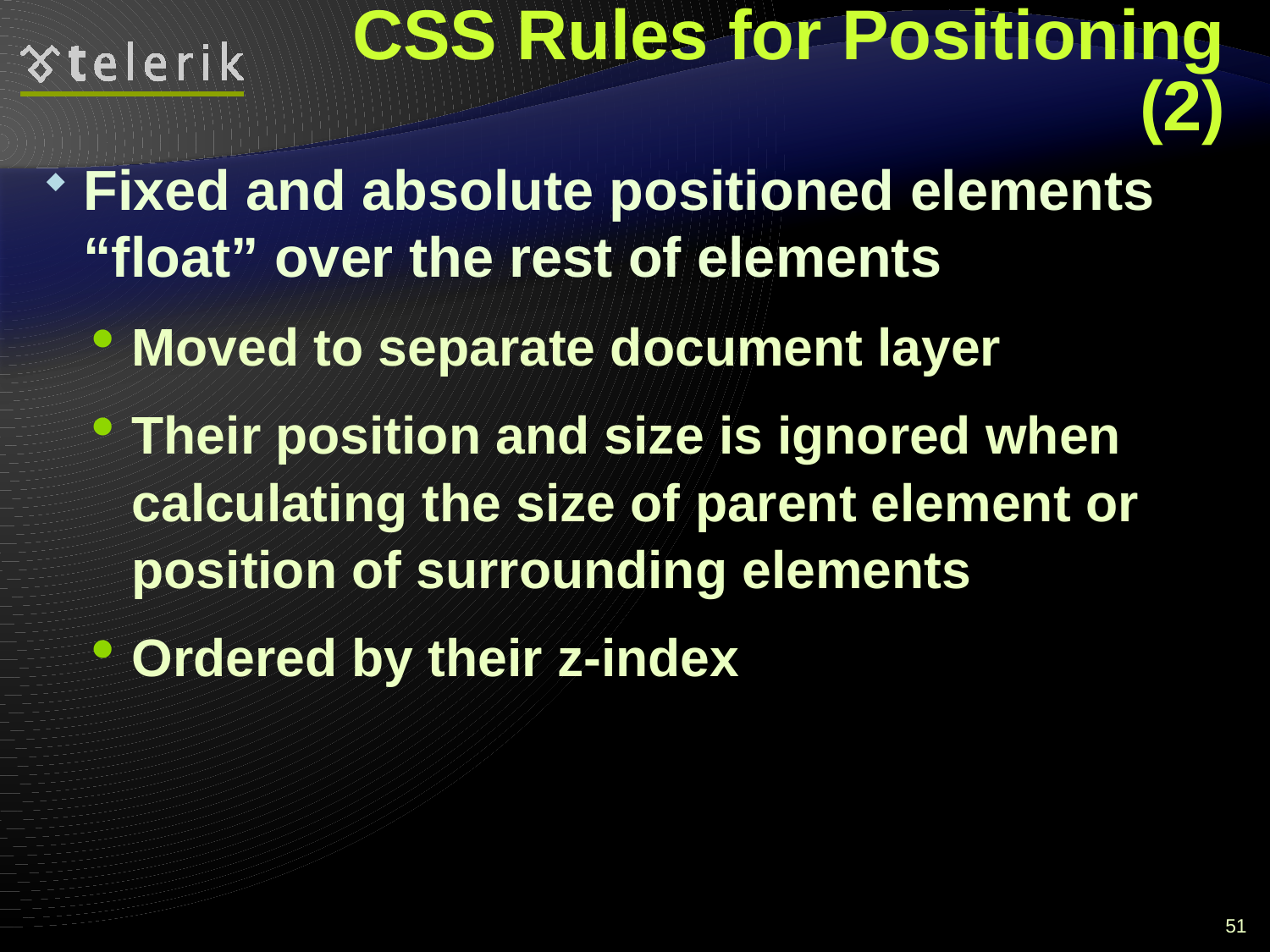

# CSS Rules for Positioning (2)
Fixed and absolute positioned elements “float” over the rest of elements
Moved to separate document layer
Their position and size is ignored when calculating the size of parent element or position of surrounding elements
Ordered by their z-index
51